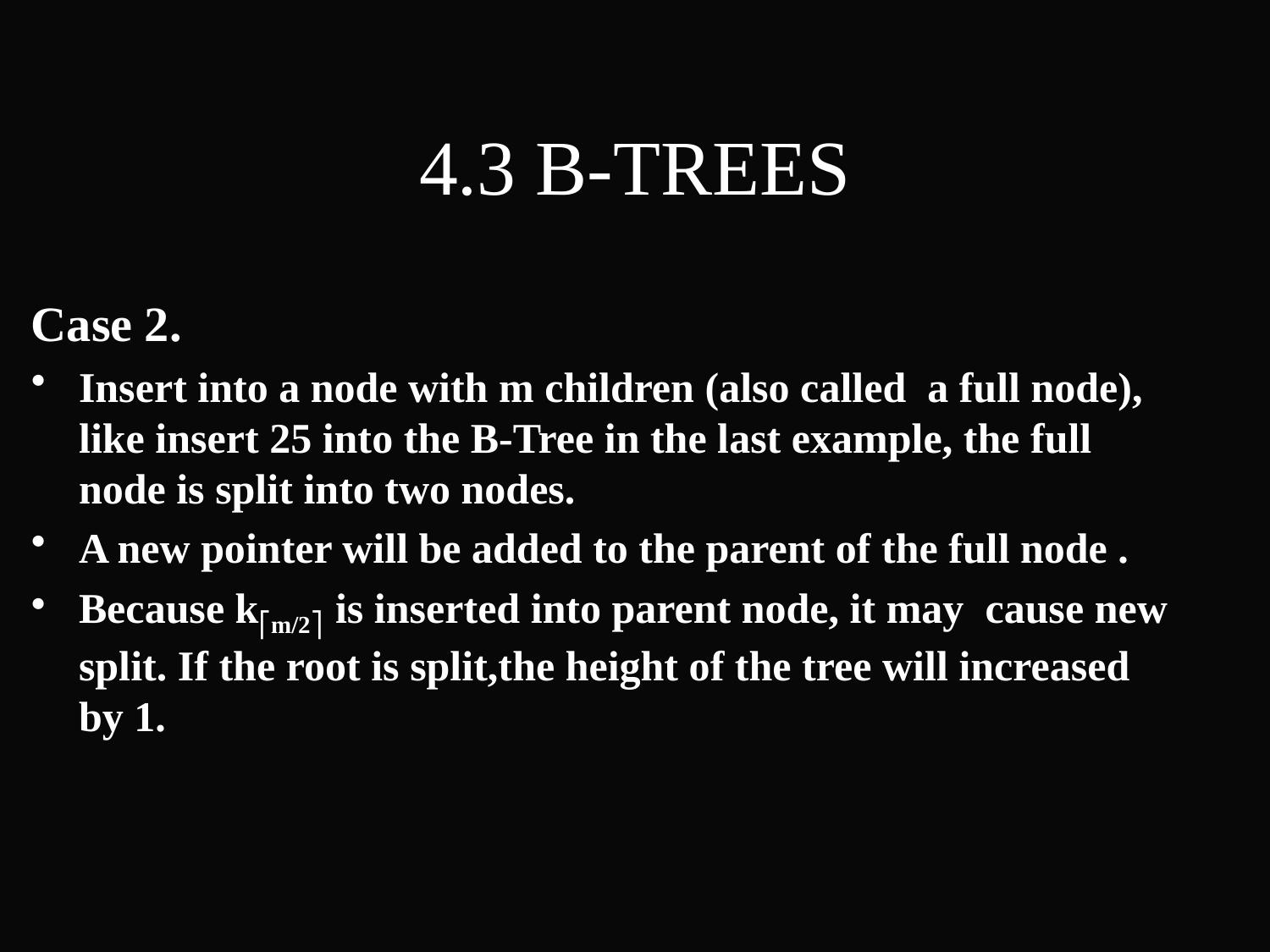

4.3 B-TREES
Case 2.
Insert into a node with m children (also called  a full node),  like insert 25 into the B-Tree in the last example, the full node is split into two nodes.
A new pointer will be added to the parent of the full node .
Because k⎡m/2⎤ is inserted into parent node, it may  cause new split. If the root is split,the height of the tree will increased by 1.